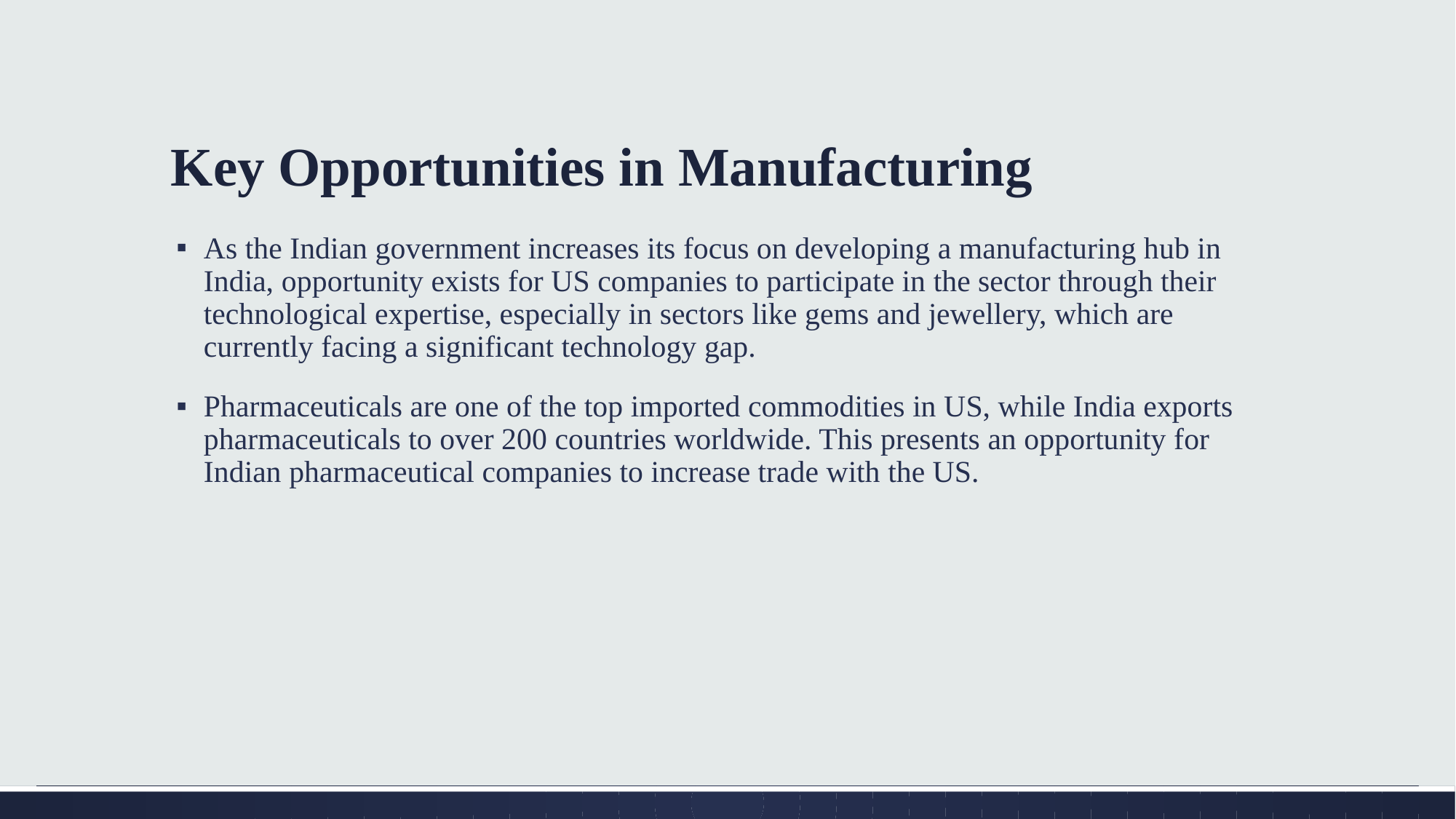

# Key Opportunities in Manufacturing
As the Indian government increases its focus on developing a manufacturing hub in India, opportunity exists for US companies to participate in the sector through their technological expertise, especially in sectors like gems and jewellery, which are currently facing a significant technology gap.
Pharmaceuticals are one of the top imported commodities in US, while India exports pharmaceuticals to over 200 countries worldwide. This presents an opportunity for Indian pharmaceutical companies to increase trade with the US.